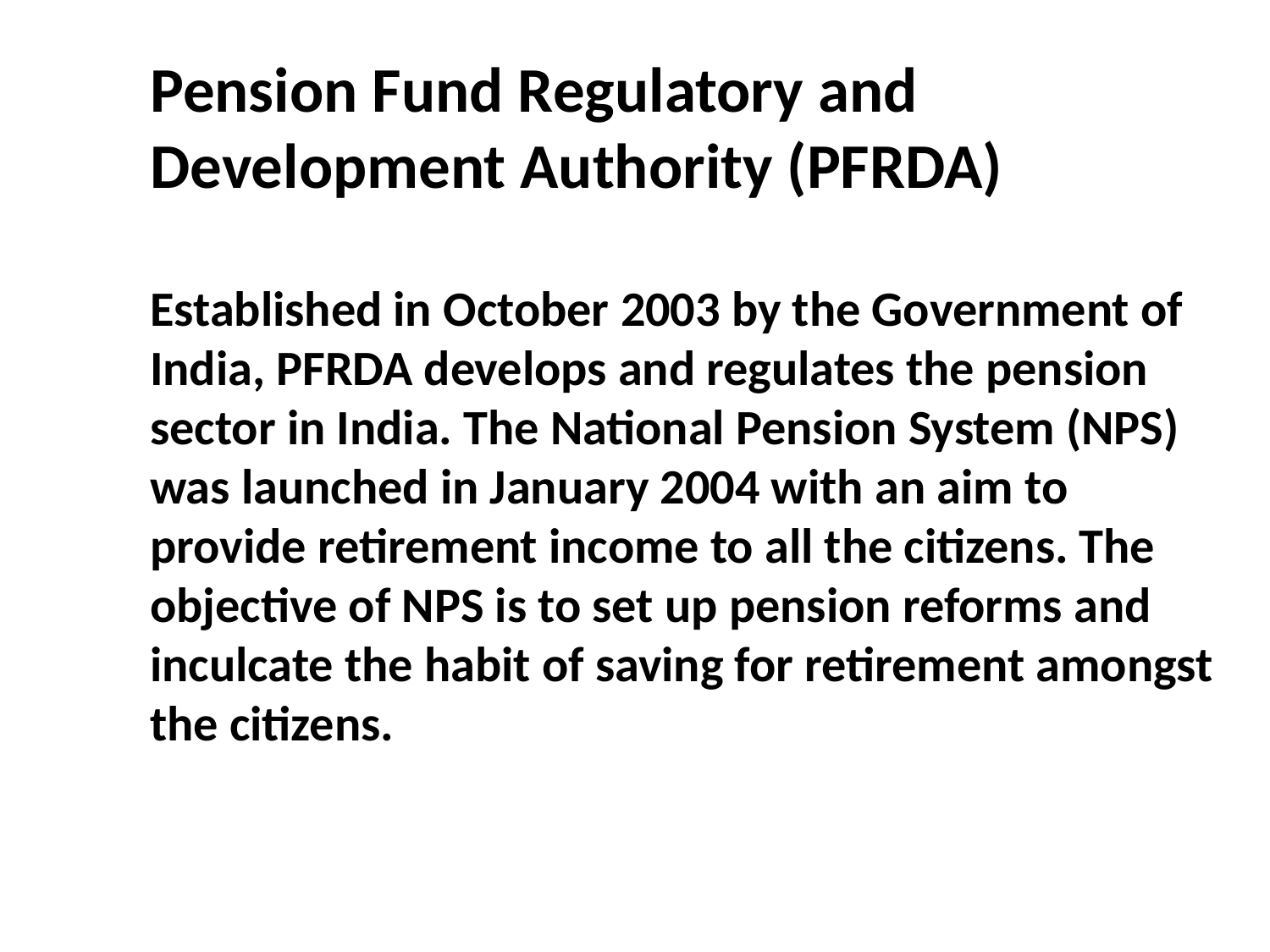

Pension Fund Regulatory and Development Authority (PFRDA)

Established in October 2003 by the Government of India, PFRDA develops and regulates the pension sector in India. The National Pension System (NPS) was launched in January 2004 with an aim to provide retirement income to all the citizens. The objective of NPS is to set up pension reforms and inculcate the habit of saving for retirement amongst the citizens.